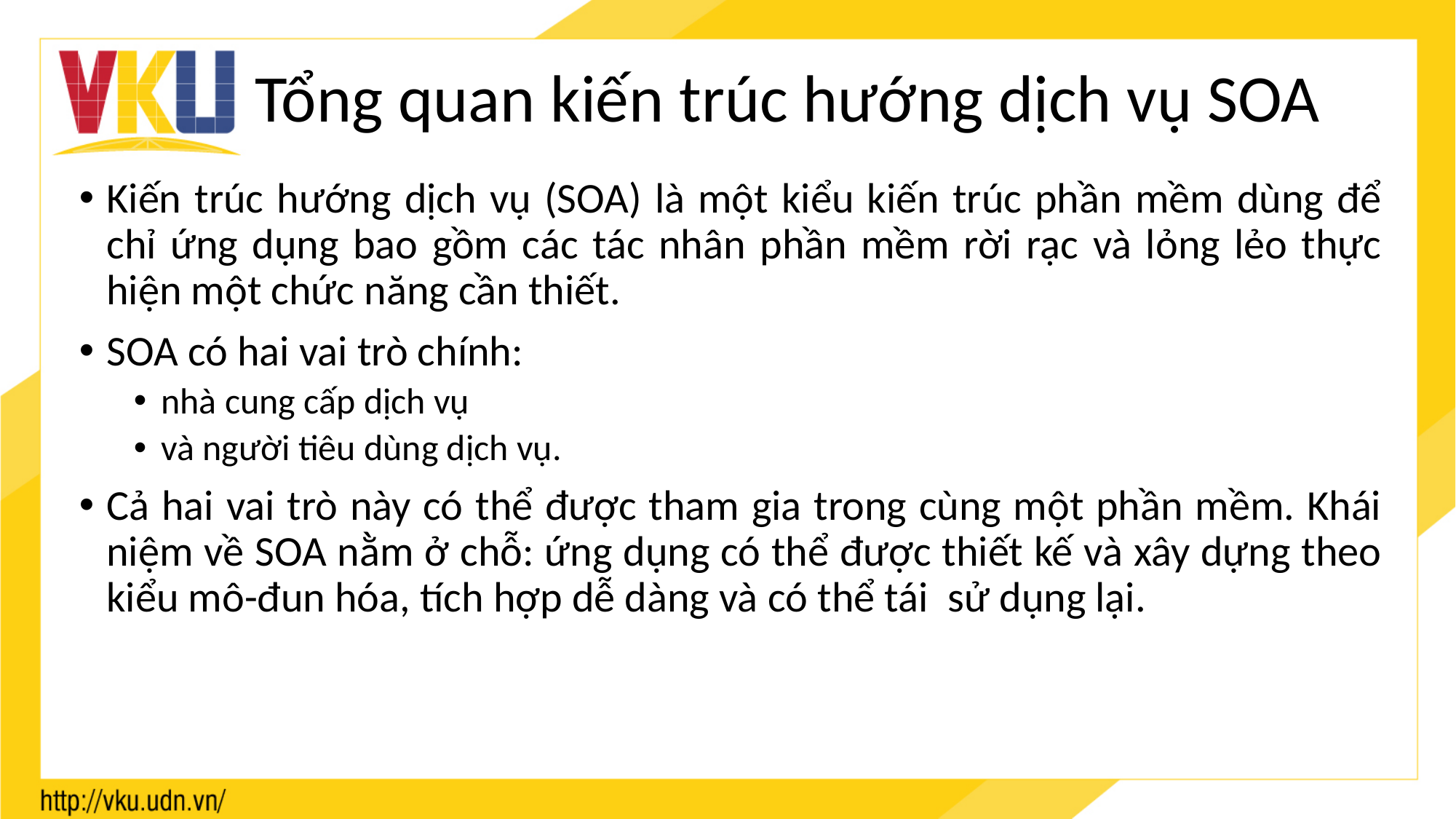

# Tổng quan kiến trúc hướng dịch vụ SOA
Kiến trúc hướng dịch vụ (SOA) là một kiểu kiến trúc phần mềm dùng để chỉ ứng dụng bao gồm các tác nhân phần mềm rời rạc và lỏng lẻo thực hiện một chức năng cần thiết.
SOA có hai vai trò chính:
nhà cung cấp dịch vụ
và người tiêu dùng dịch vụ.
Cả hai vai trò này có thể được tham gia trong cùng một phần mềm. Khái niệm về SOA nằm ở chỗ: ứng dụng có thể được thiết kế và xây dựng theo kiểu mô-đun hóa, tích hợp dễ dàng và có thể tái  sử dụng lại.